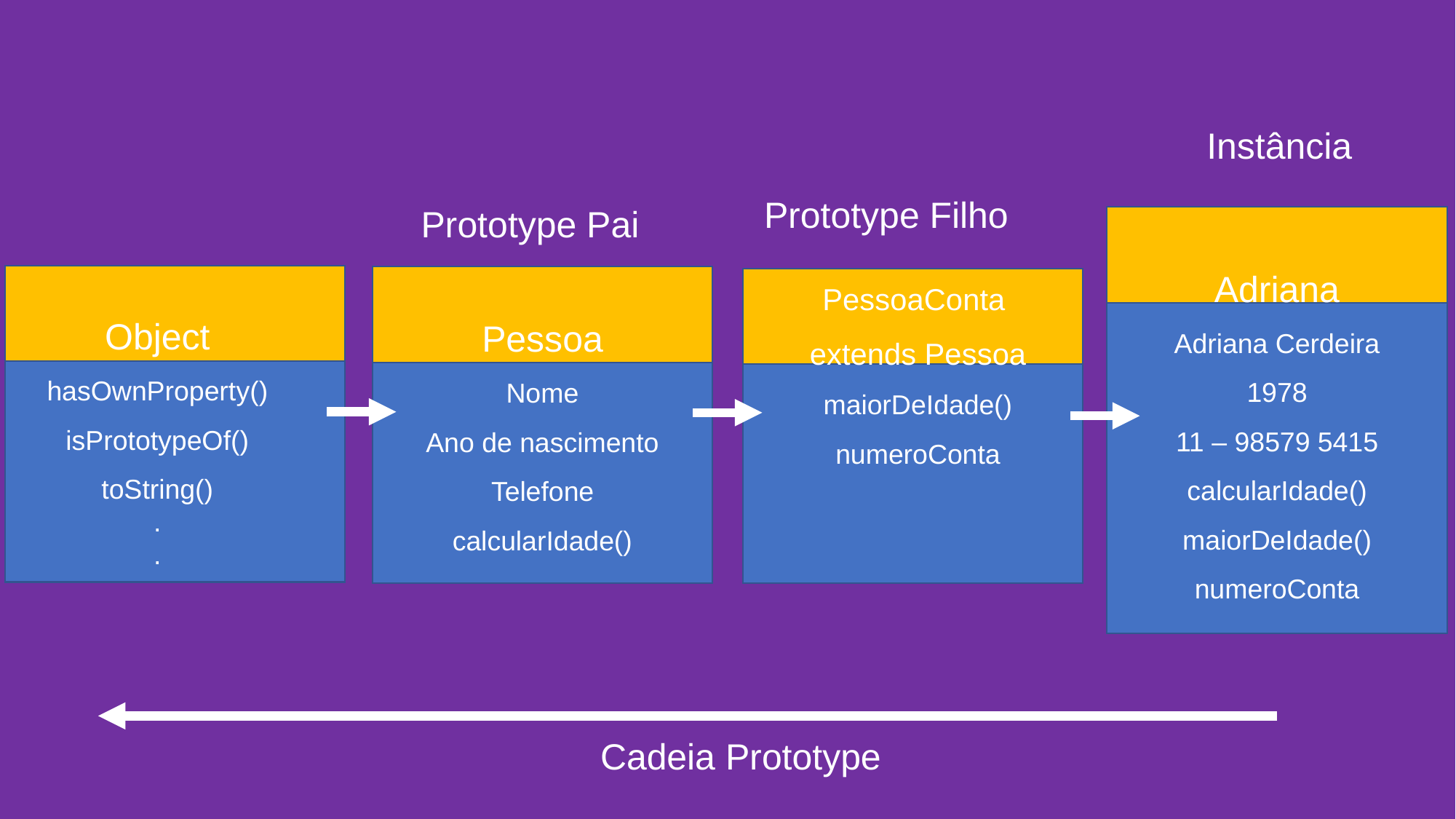

Instância
Prototype Filho
Prototype Pai

Adriana
Adriana Cerdeira
1978
11 – 98579 5415
calcularIdade()
maiorDeIdade()
numeroConta

PessoaConta
extends Pessoa
maiorDeIdade()
numeroConta

Object
hasOwnProperty()
isPrototypeOf()
toString()
.
.

Pessoa
Nome
Ano de nascimento
Telefone
calcularIdade()

Cadeia Prototype